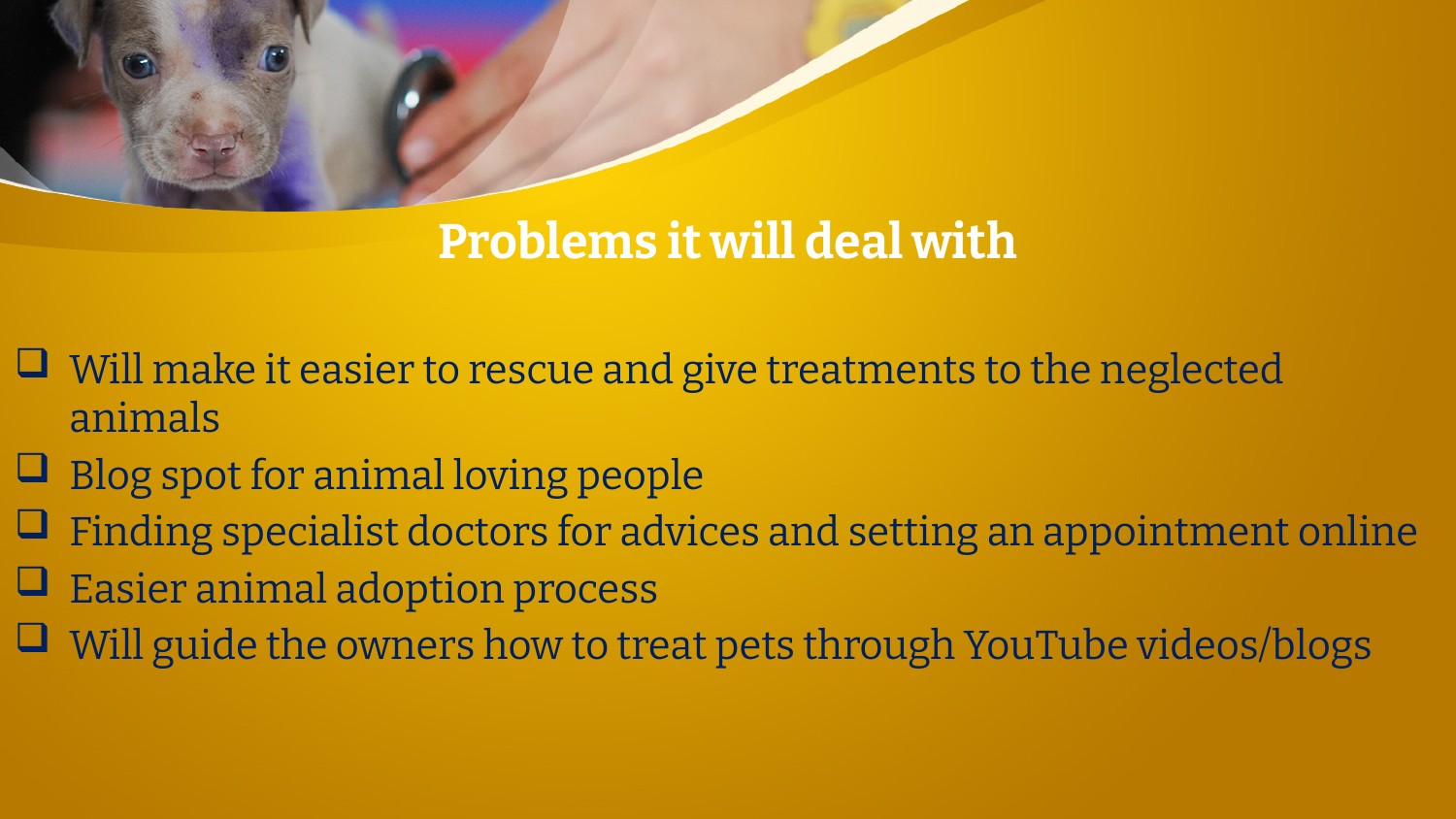

# Problems it will deal with
Will make it easier to rescue and give treatments to the neglected animals
Blog spot for animal loving people
Finding specialist doctors for advices and setting an appointment online
Easier animal adoption process
Will guide the owners how to treat pets through YouTube videos/blogs